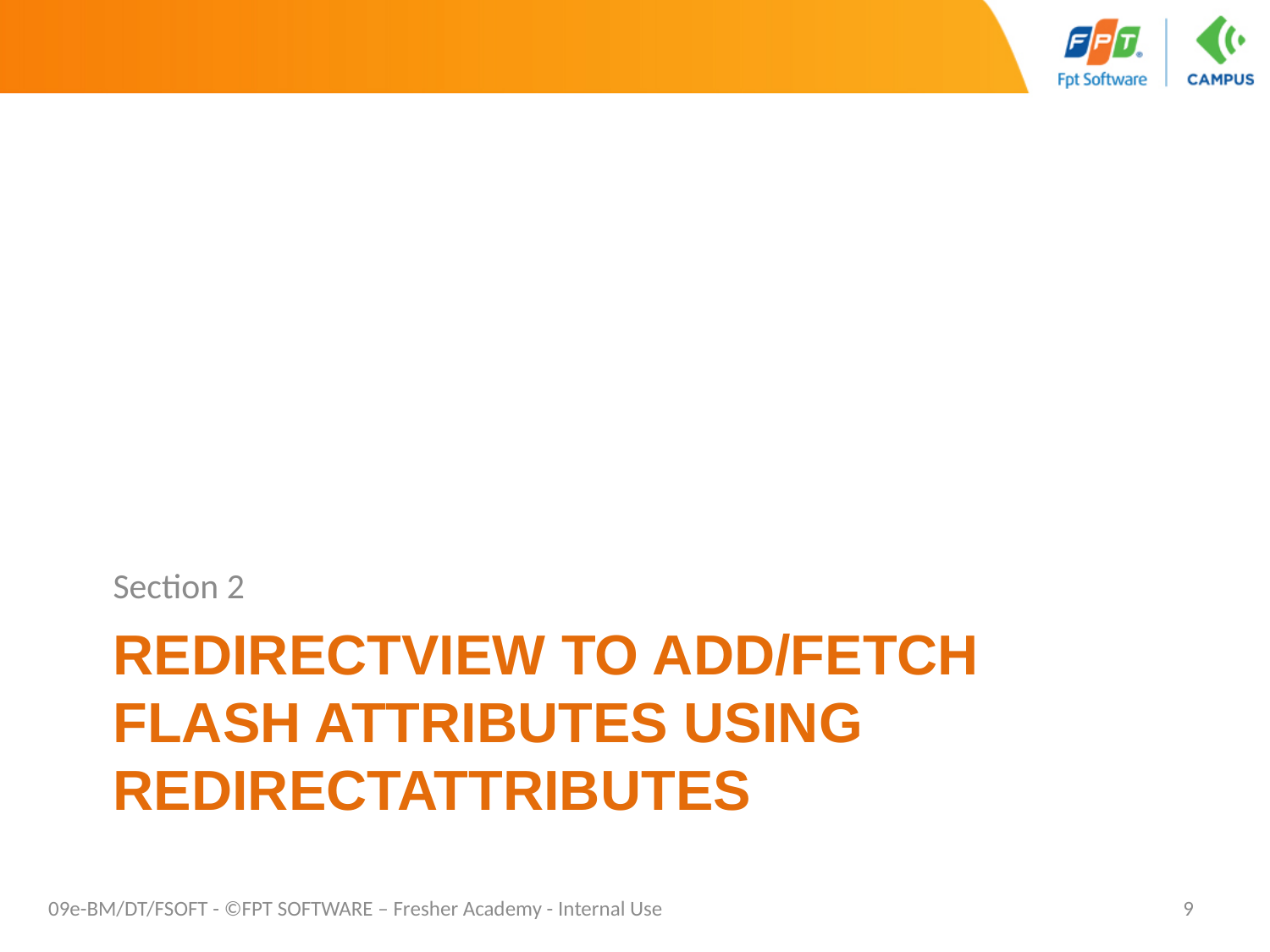

Section 2
# RedirectView to Add/Fetch Flash Attributes using RedirectAttributes
09e-BM/DT/FSOFT - ©FPT SOFTWARE – Fresher Academy - Internal Use
9